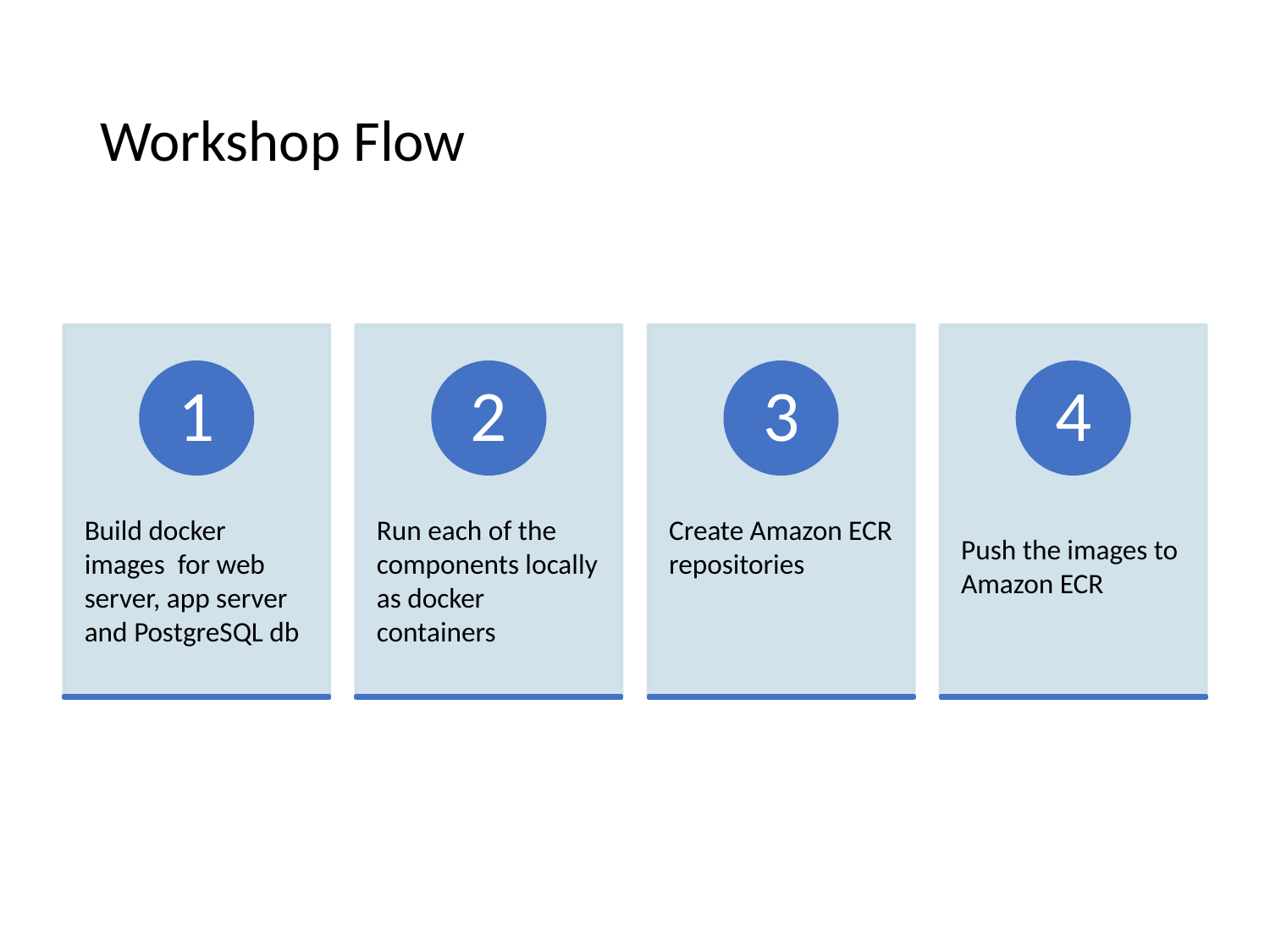

# Workshop Flow

Build docker images  for web server, app server and PostgreSQL db

Run each of the components locally as docker containers

Create Amazon ECR repositories

Push the images to Amazon ECR

1

2

3

4